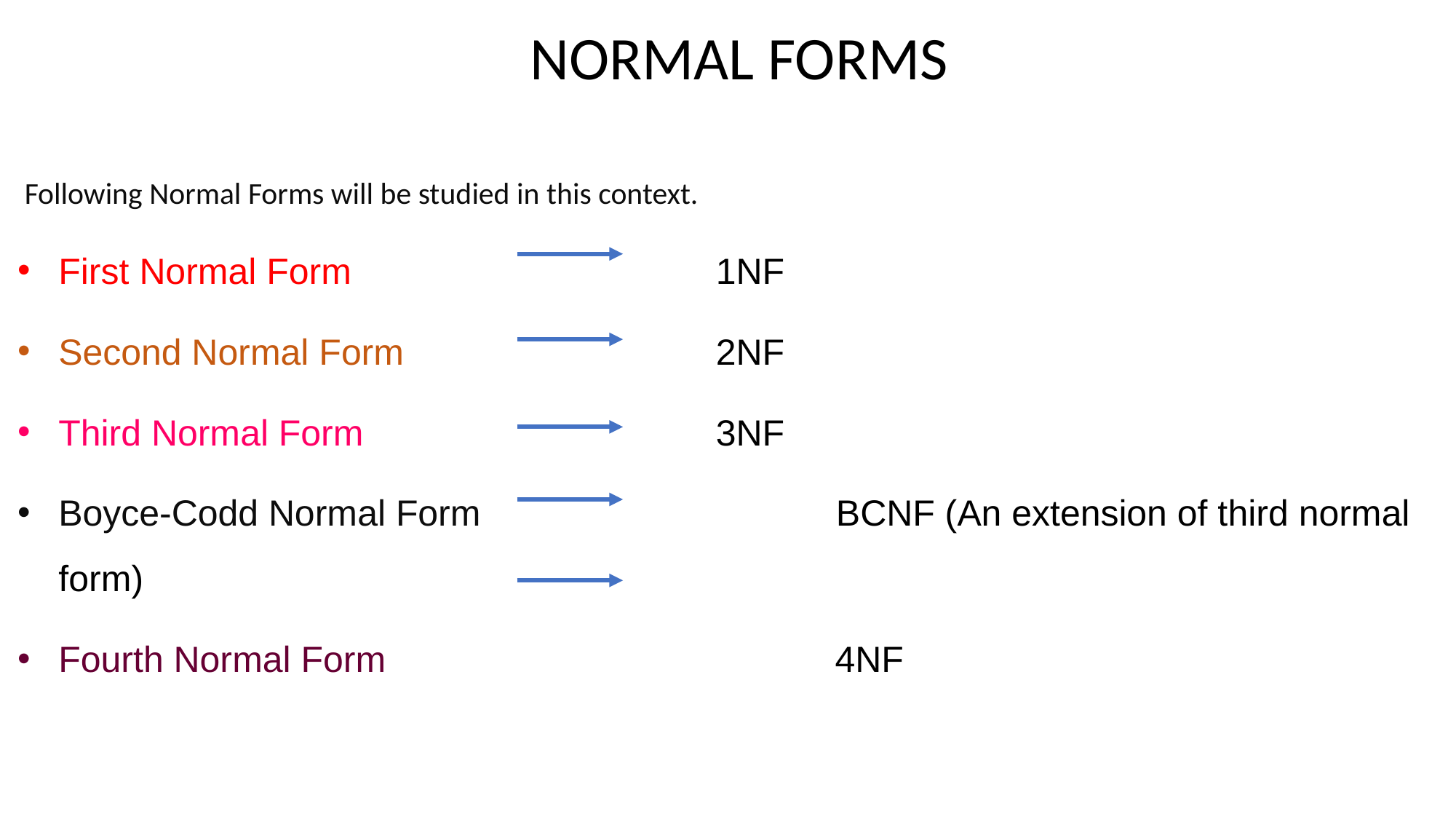

# NORMAL FORMS

 Following Normal Forms will be studied in this context.
First Normal Form		 	           1NF
Second Normal Form 		           2NF
Third Normal Form 			           3NF
Boyce-Codd Normal Form                                   BCNF (An extension of third normal form)
Fourth Normal Form		 	            4NF